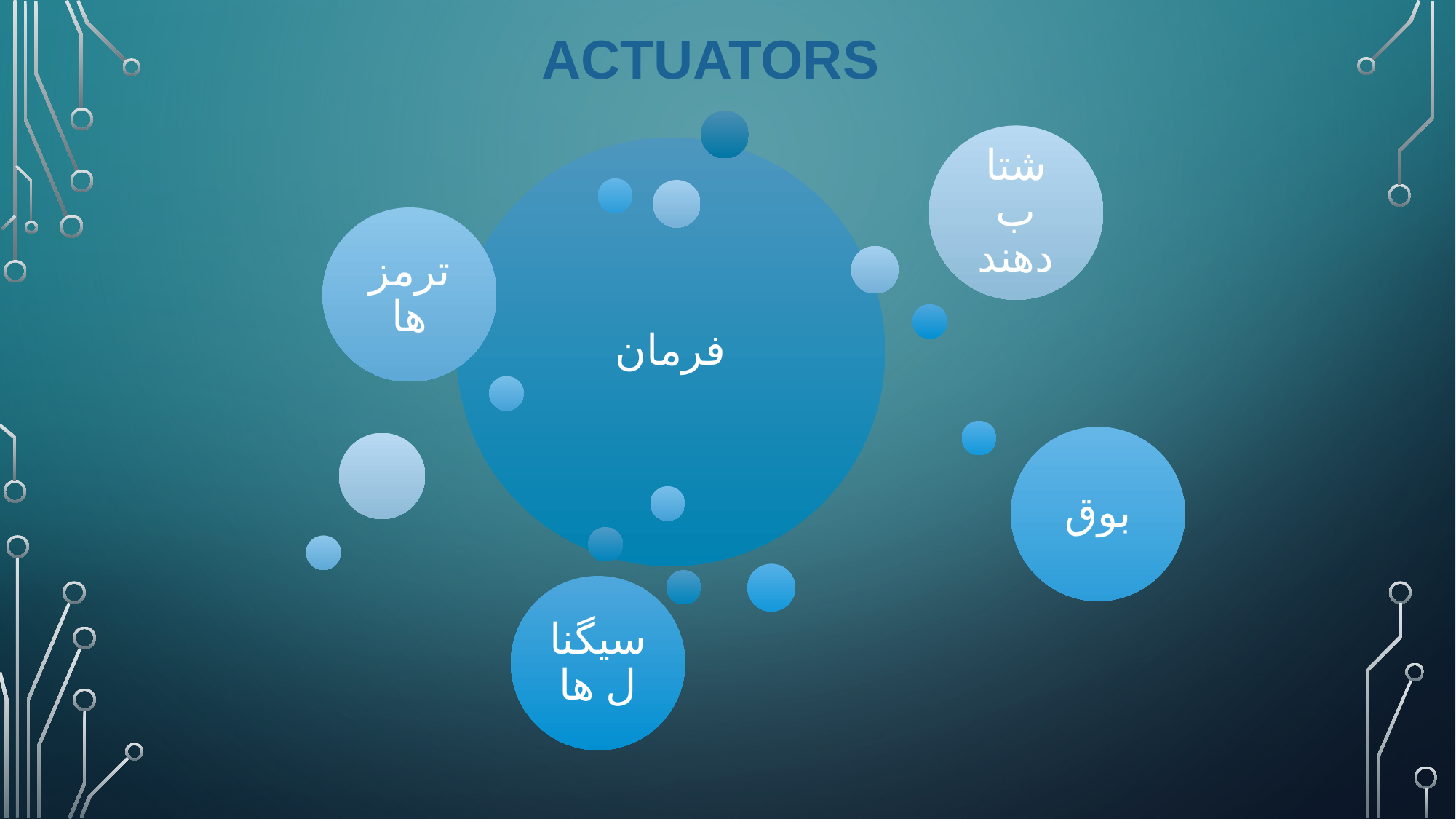

# Actuators
فرمان
ترمزها
شتاب دهند
بوق
سیگنال ها